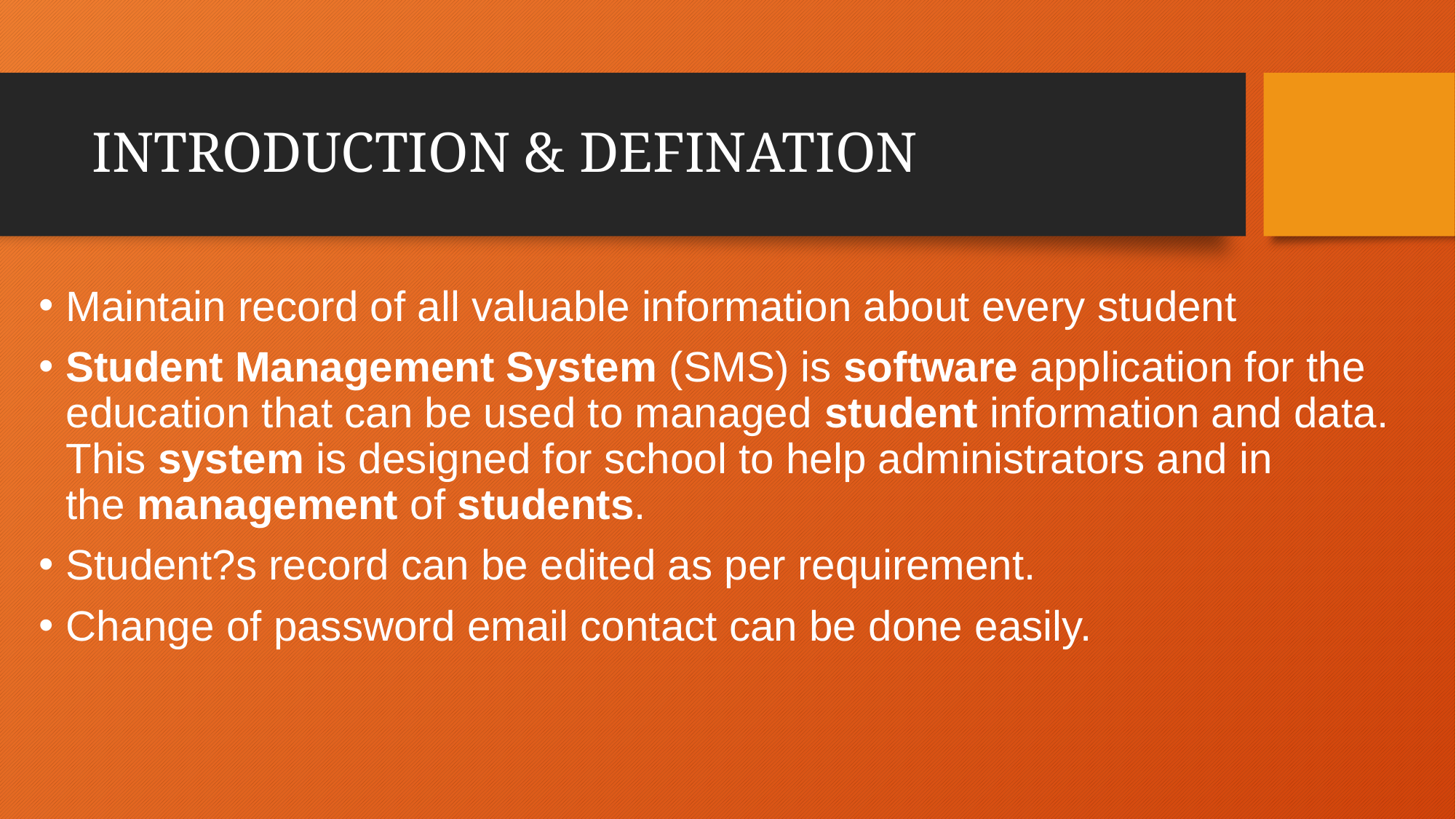

# INTRODUCTION & DEFINATION
Maintain record of all valuable information about every student
Student Management System (SMS) is software application for the education that can be used to managed student information and data. This system is designed for school to help administrators and in the management of students.
Student?s record can be edited as per requirement.
Change of password email contact can be done easily.